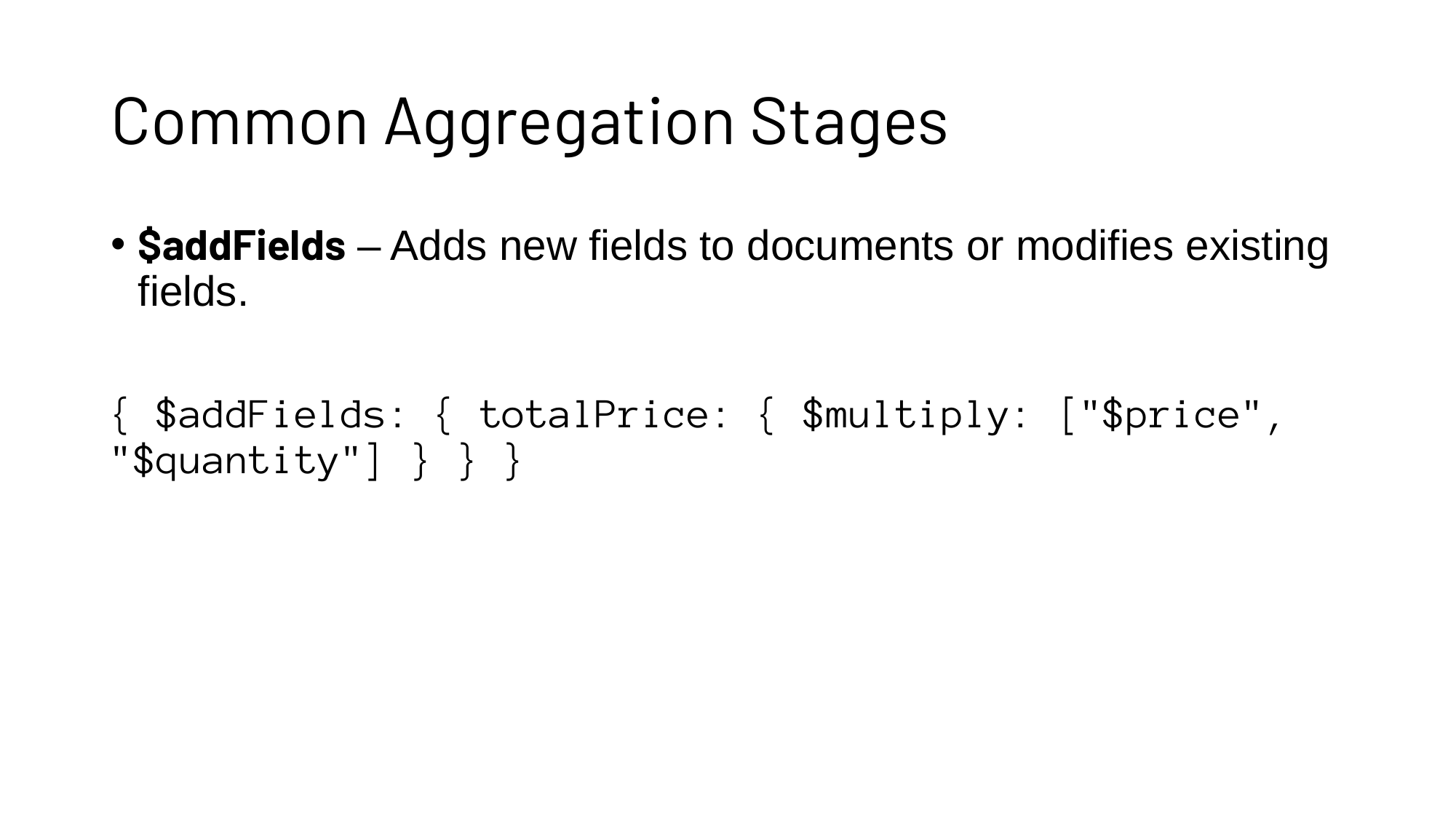

# Common Aggregation Stages
$addFields – Adds new fields to documents or modifies existing fields.

{ $addFields: { totalPrice: { $multiply: ["$price", "$quantity"] } } }